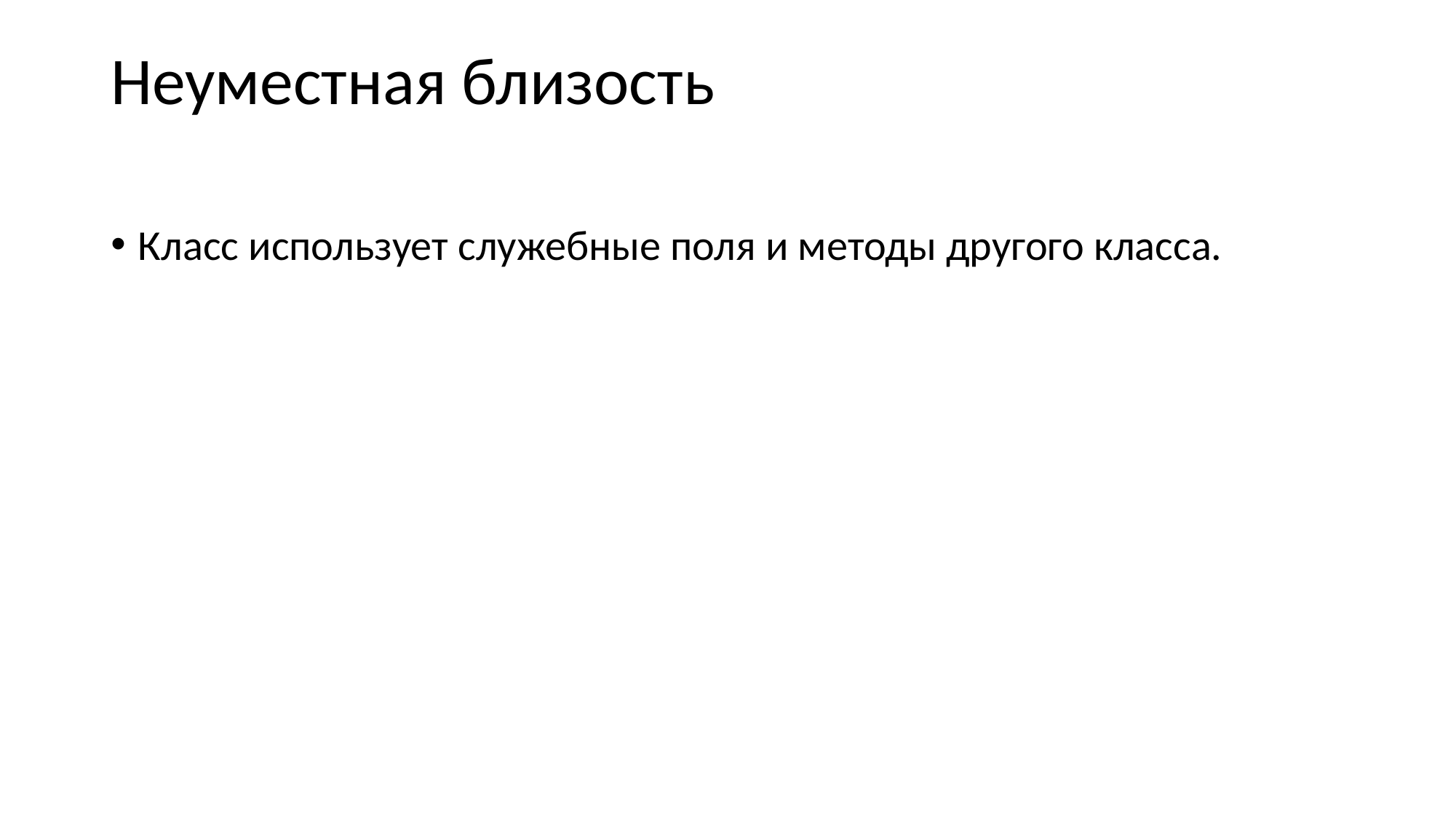

# Неуместная близость
Класс использует служебные поля и методы другого класса.